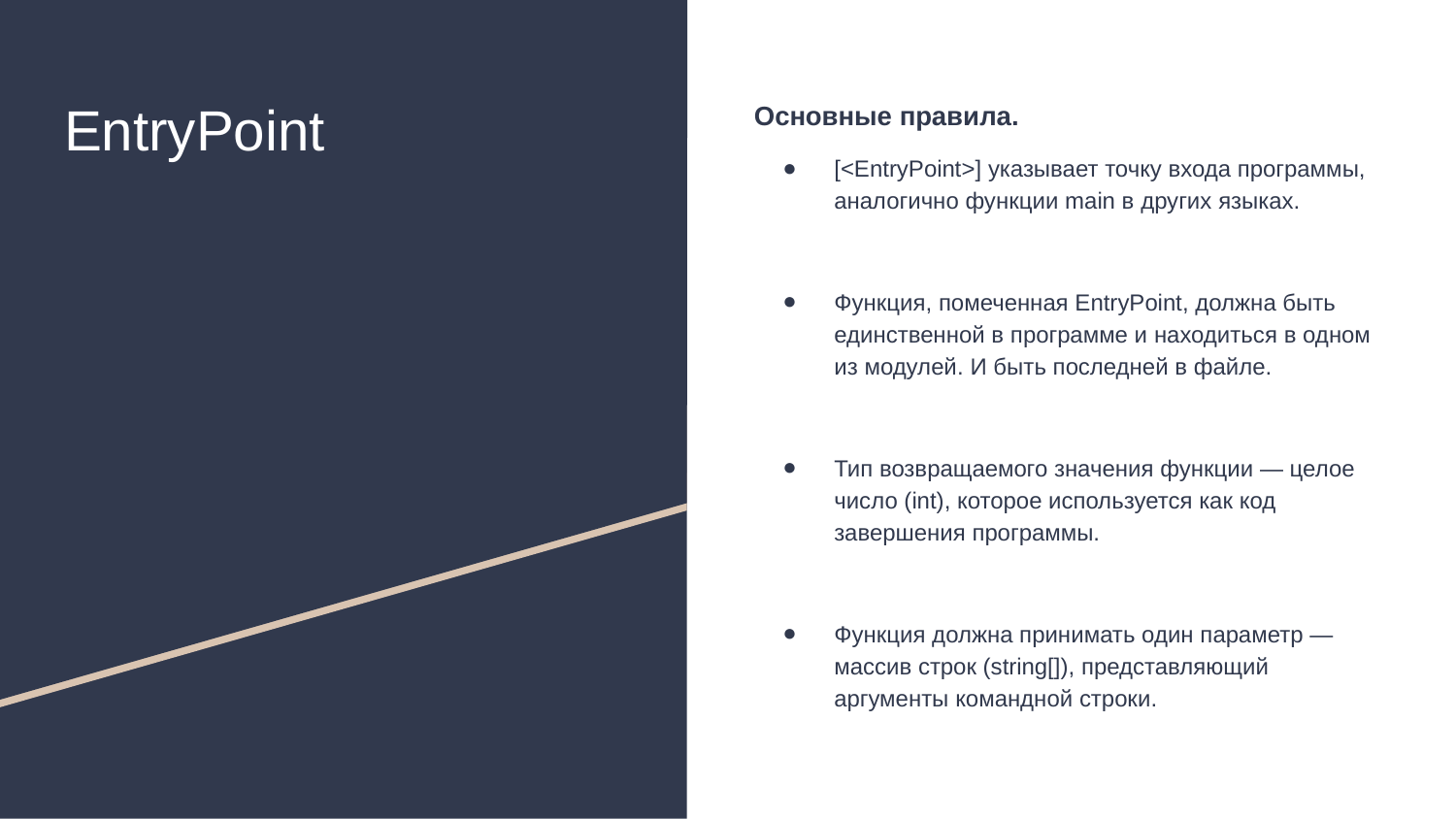

# EntryPoint
Основные правила.
[<EntryPoint>] указывает точку входа программы, аналогично функции main в других языках.

Функция, помеченная EntryPoint, должна быть единственной в программе и находиться в одном из модулей. И быть последней в файле.

Тип возвращаемого значения функции — целое число (int), которое используется как код завершения программы.

Функция должна принимать один параметр — массив строк (string[]), представляющий аргументы командной строки.